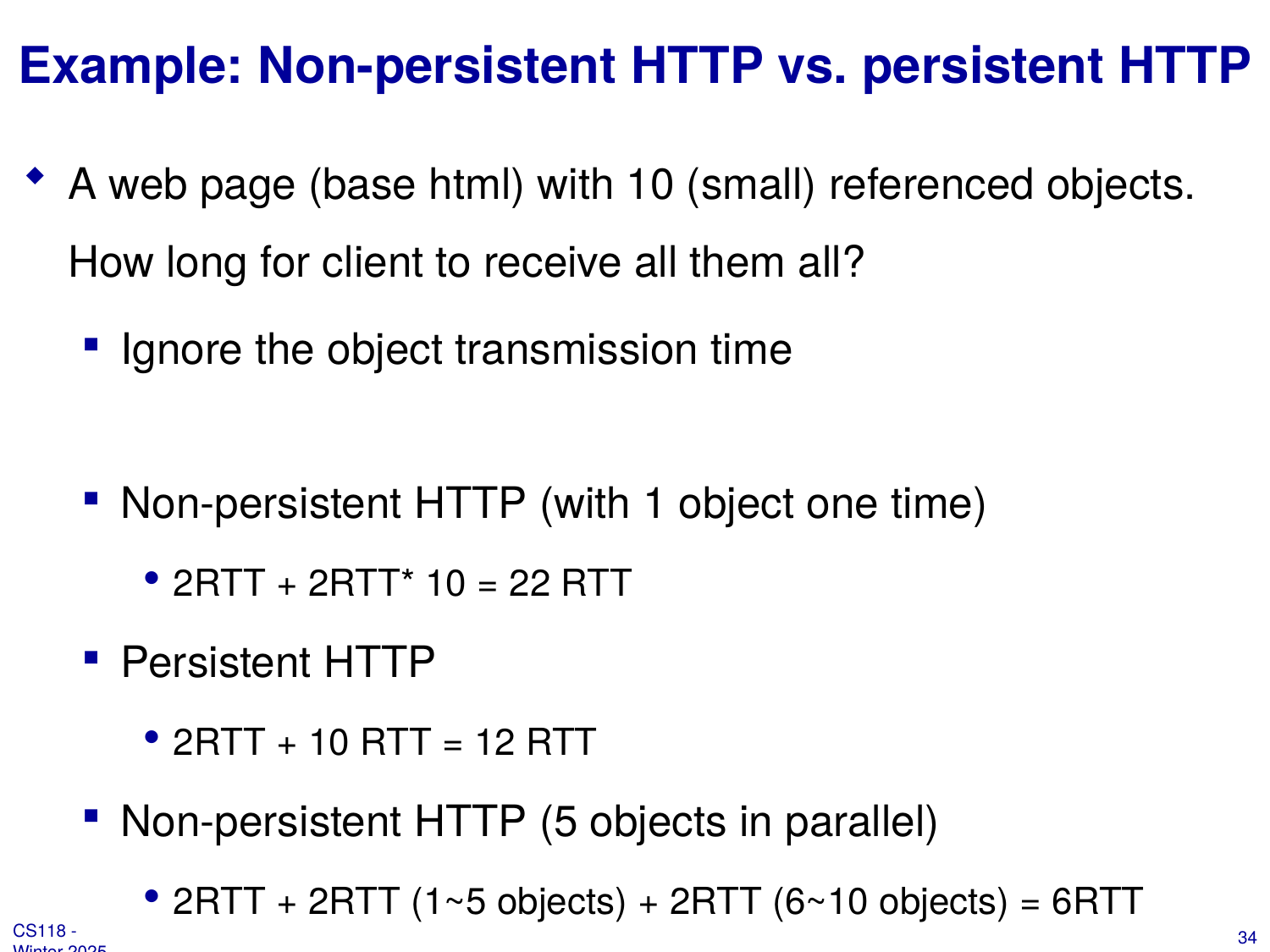

# Example: Non-persistent HTTP vs. persistent HTTP
A web page (base html) with 10 (small) referenced objects. How long for client to receive all them all?
Ignore the object transmission time

Non-persistent HTTP (with 1 object one time)
2RTT + 2RTT* 10 = 22 RTT
Persistent HTTP
2RTT + 10 RTT = 12 RTT
Non-persistent HTTP (5 objects in parallel)
2RTT + 2RTT (1~5 objects) + 2RTT (6~10 objects) = 6RTT

34
CS118 - Winter 2025